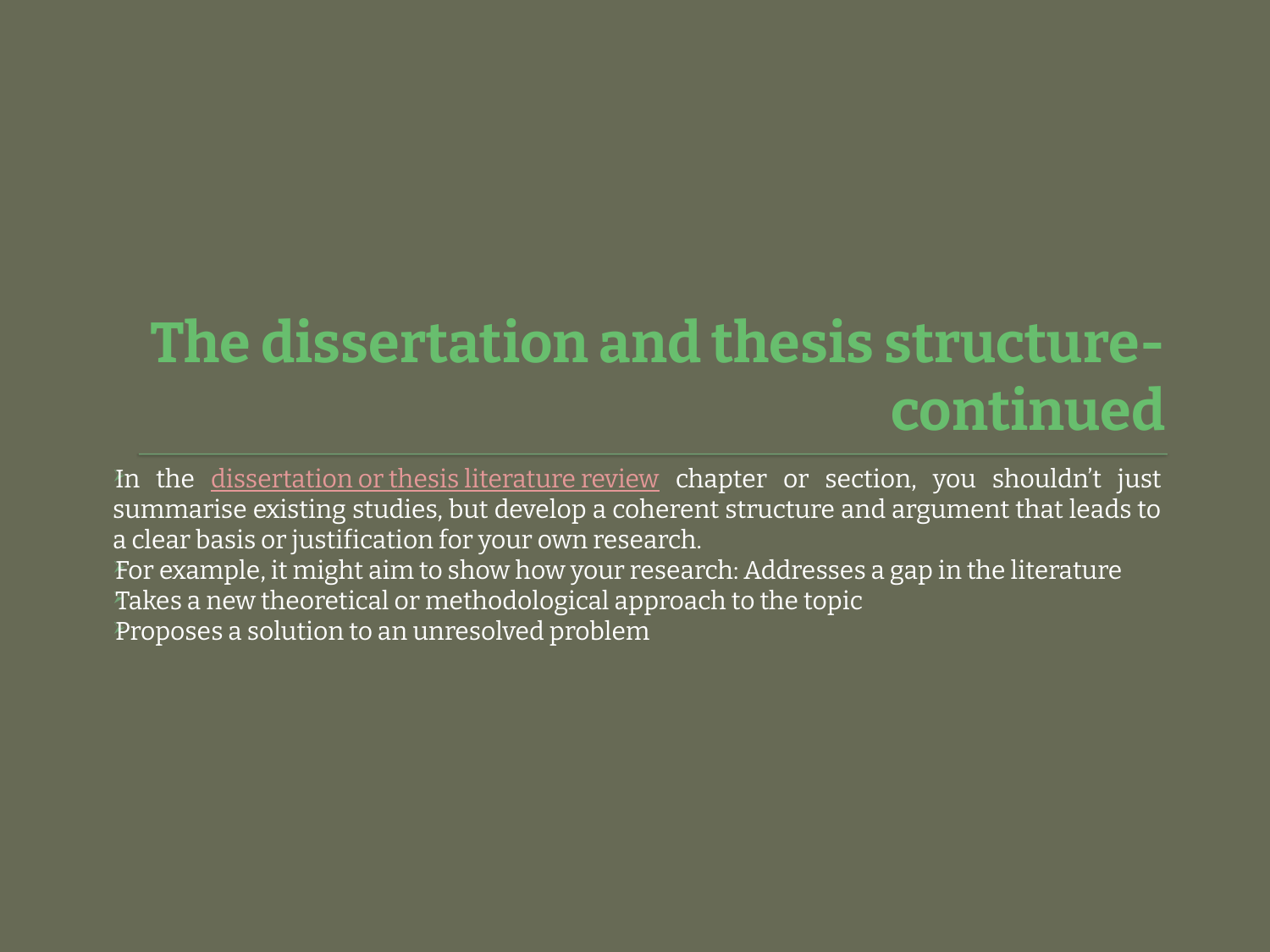

# The dissertation and thesis structure-continued
In the dissertation or thesis literature review chapter or section, you shouldn’t just summarise existing studies, but develop a coherent structure and argument that leads to a clear basis or justification for your own research.
For example, it might aim to show how your research: Addresses a gap in the literature
Takes a new theoretical or methodological approach to the topic
Proposes a solution to an unresolved problem